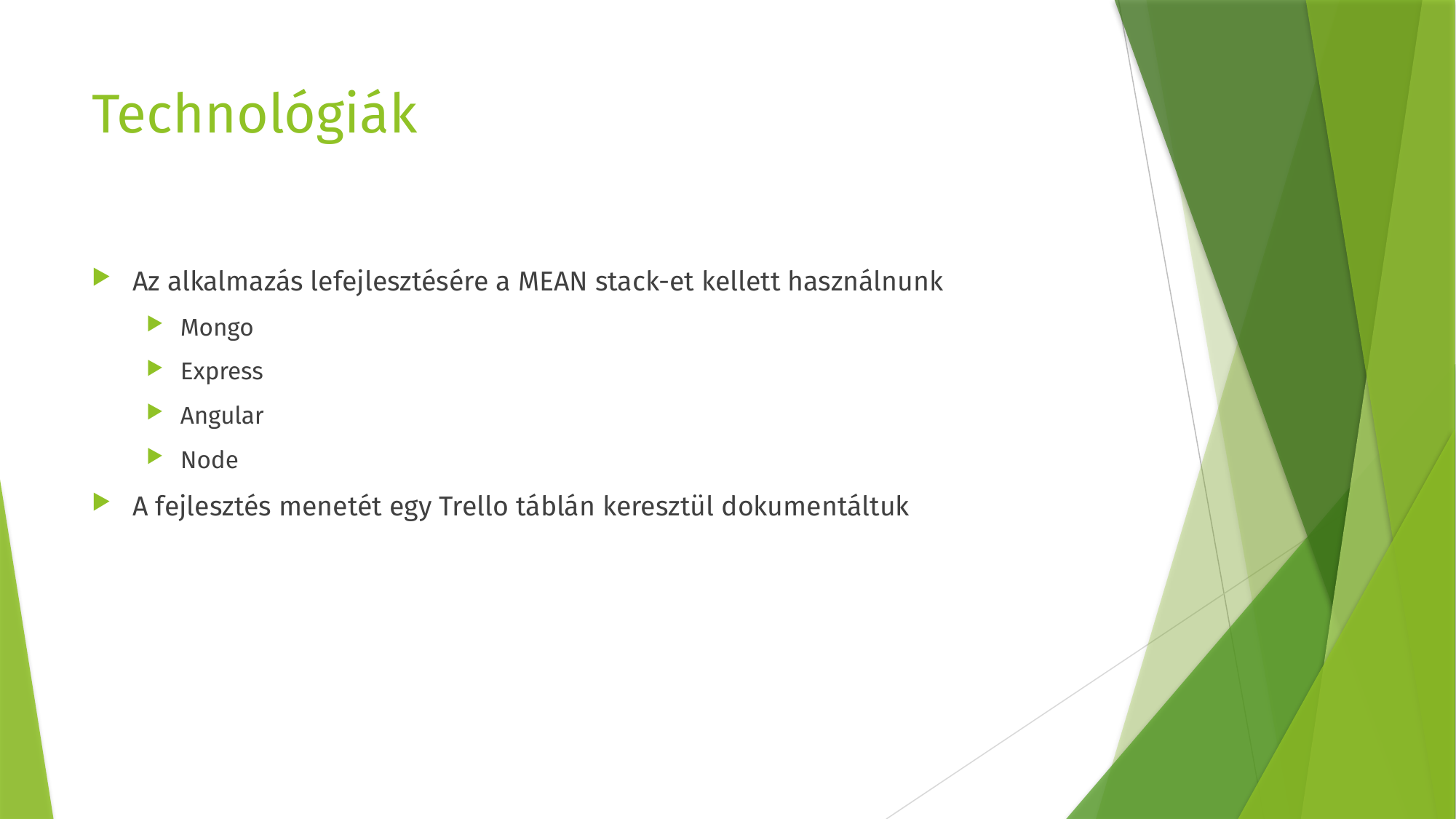

# Technológiák
Az alkalmazás lefejlesztésére a MEAN stack-et kellett használnunk
Mongo
Express
Angular
Node
A fejlesztés menetét egy Trello táblán keresztül dokumentáltuk